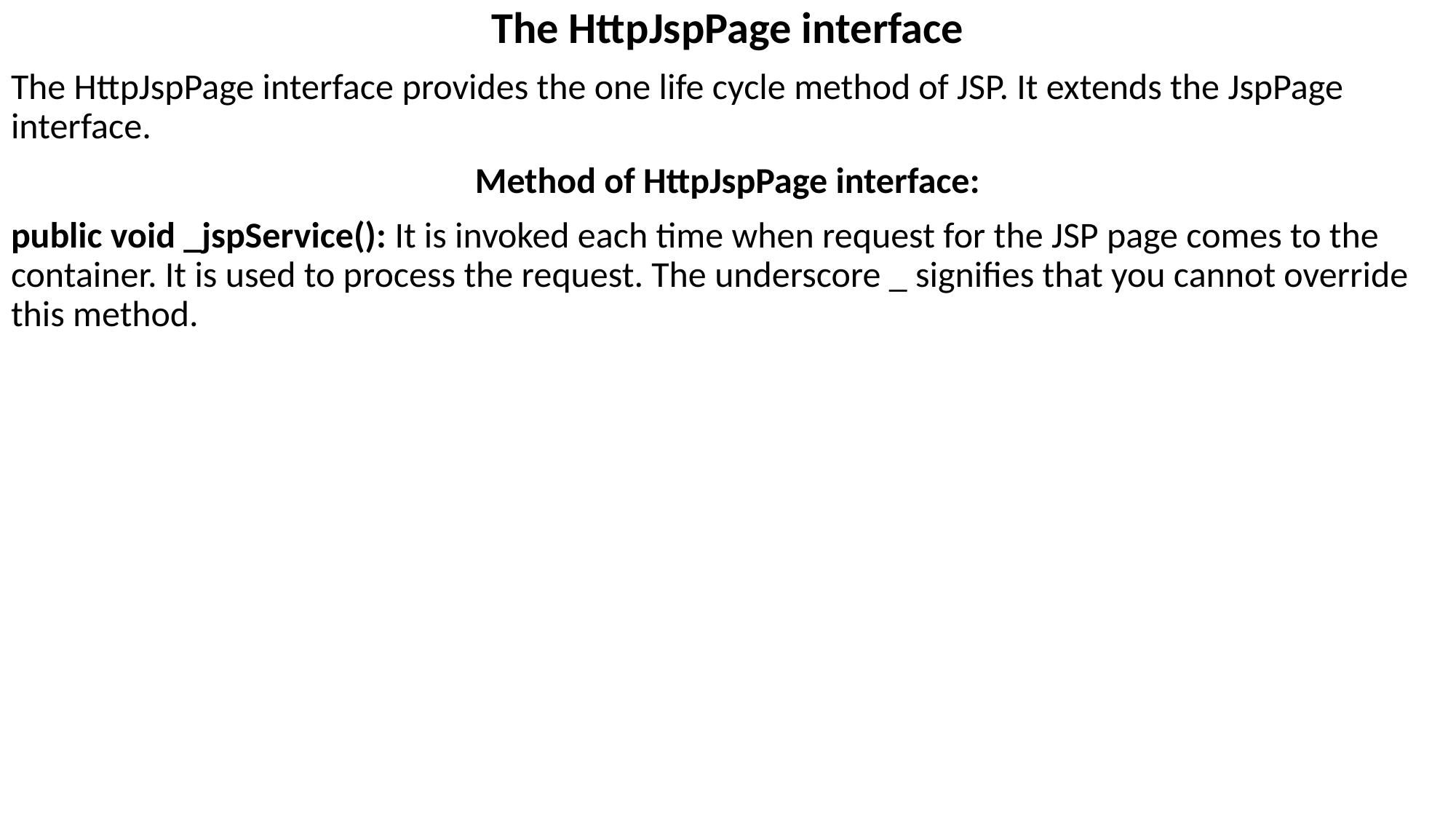

The HttpJspPage interface
The HttpJspPage interface provides the one life cycle method of JSP. It extends the JspPage interface.
Method of HttpJspPage interface:
public void _jspService(): It is invoked each time when request for the JSP page comes to the container. It is used to process the request. The underscore _ signifies that you cannot override this method.